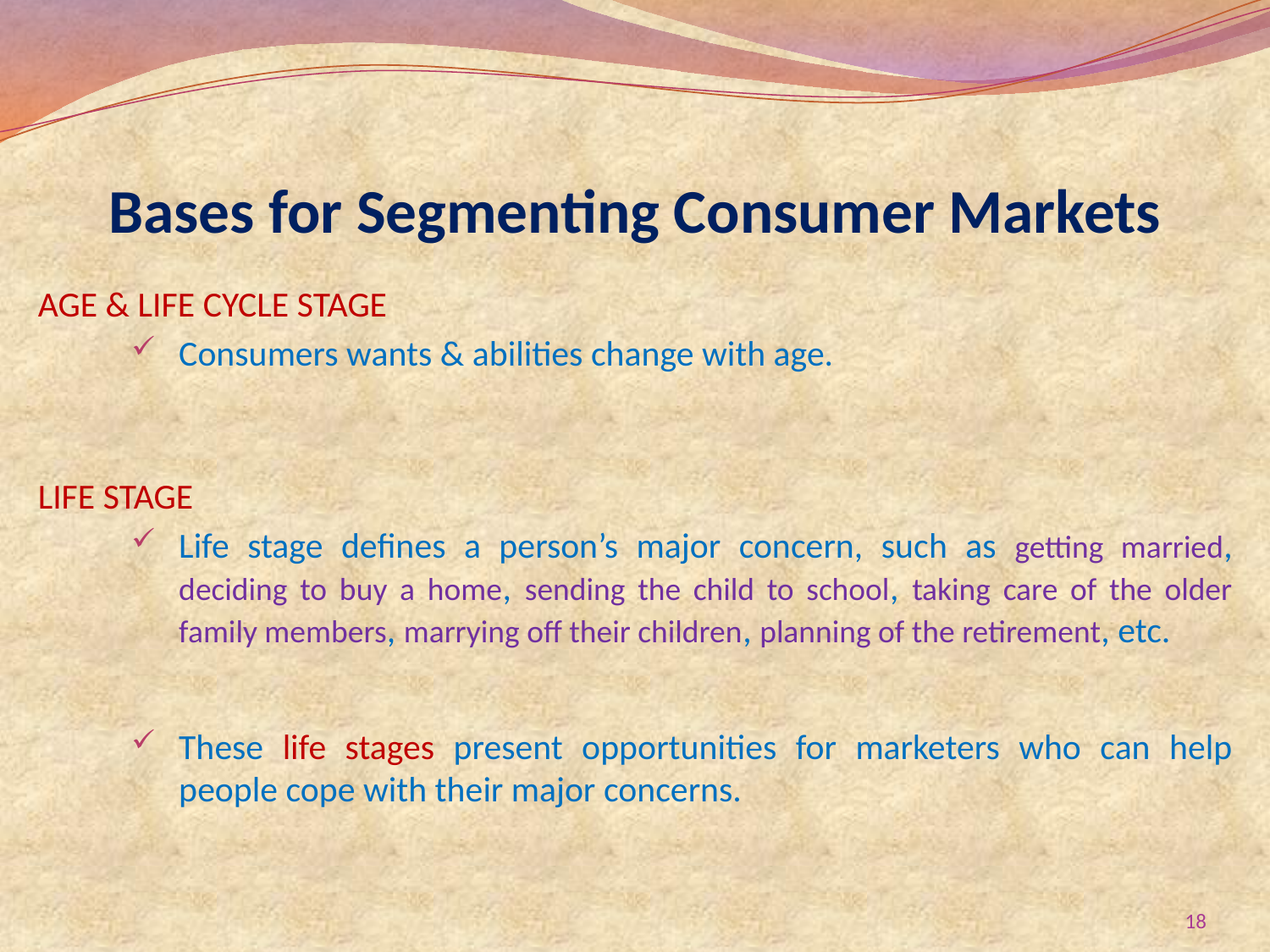

# Bases for Segmenting Consumer Markets
AGE & LIFE CYCLE STAGE
Consumers wants & abilities change with age.

LIFE STAGE
Life stage defines a person’s major concern, such as getting married, deciding to buy a home, sending the child to school, taking care of the older family members, marrying off their children, planning of the retirement, etc.

These life stages present opportunities for marketers who can help people cope with their major concerns.

18